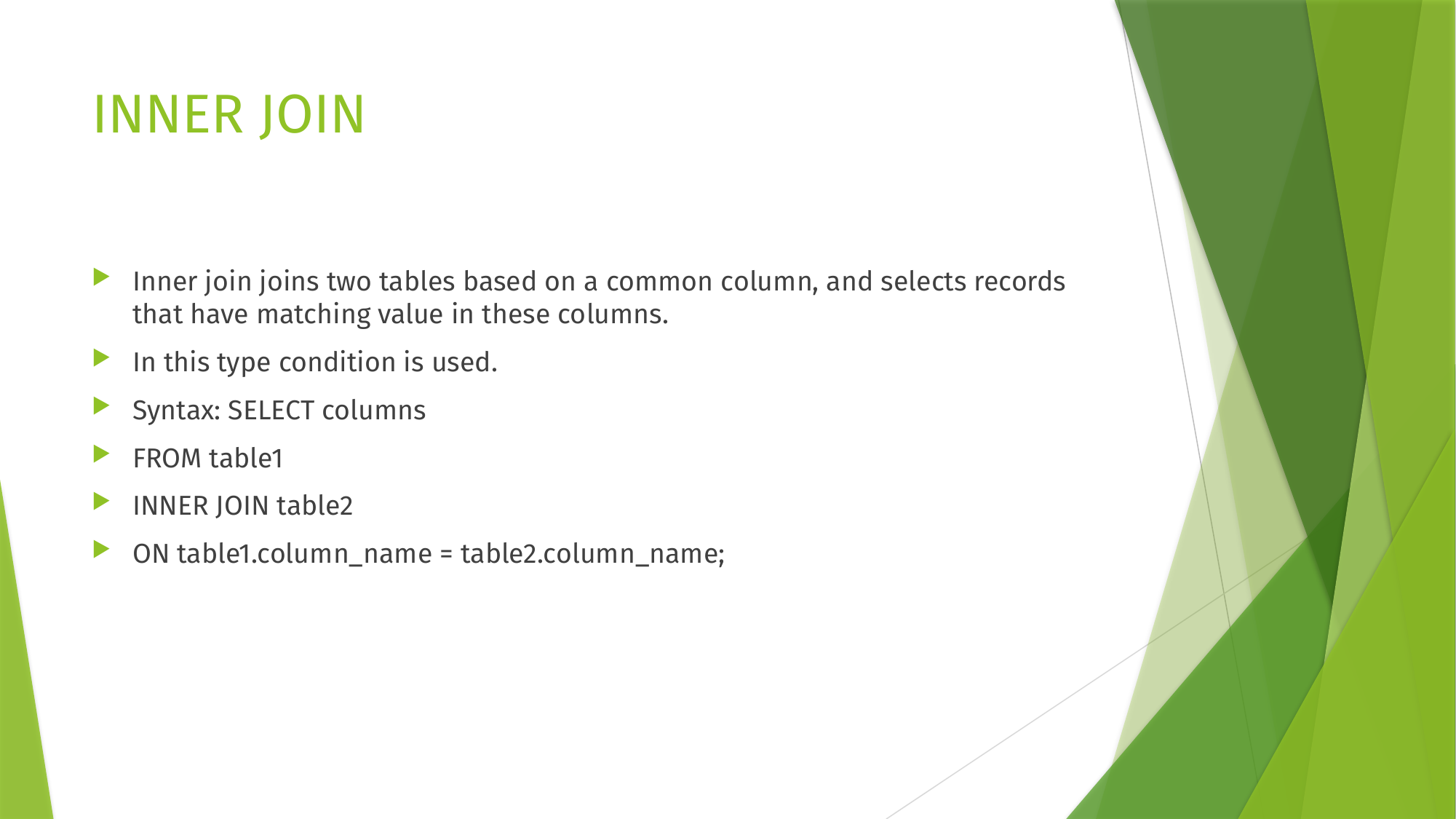

# INNER JOIN
Inner join joins two tables based on a common column, and selects records that have matching value in these columns.
In this type condition is used.
Syntax: SELECT columns
FROM table1
INNER JOIN table2
ON table1.column_name = table2.column_name;